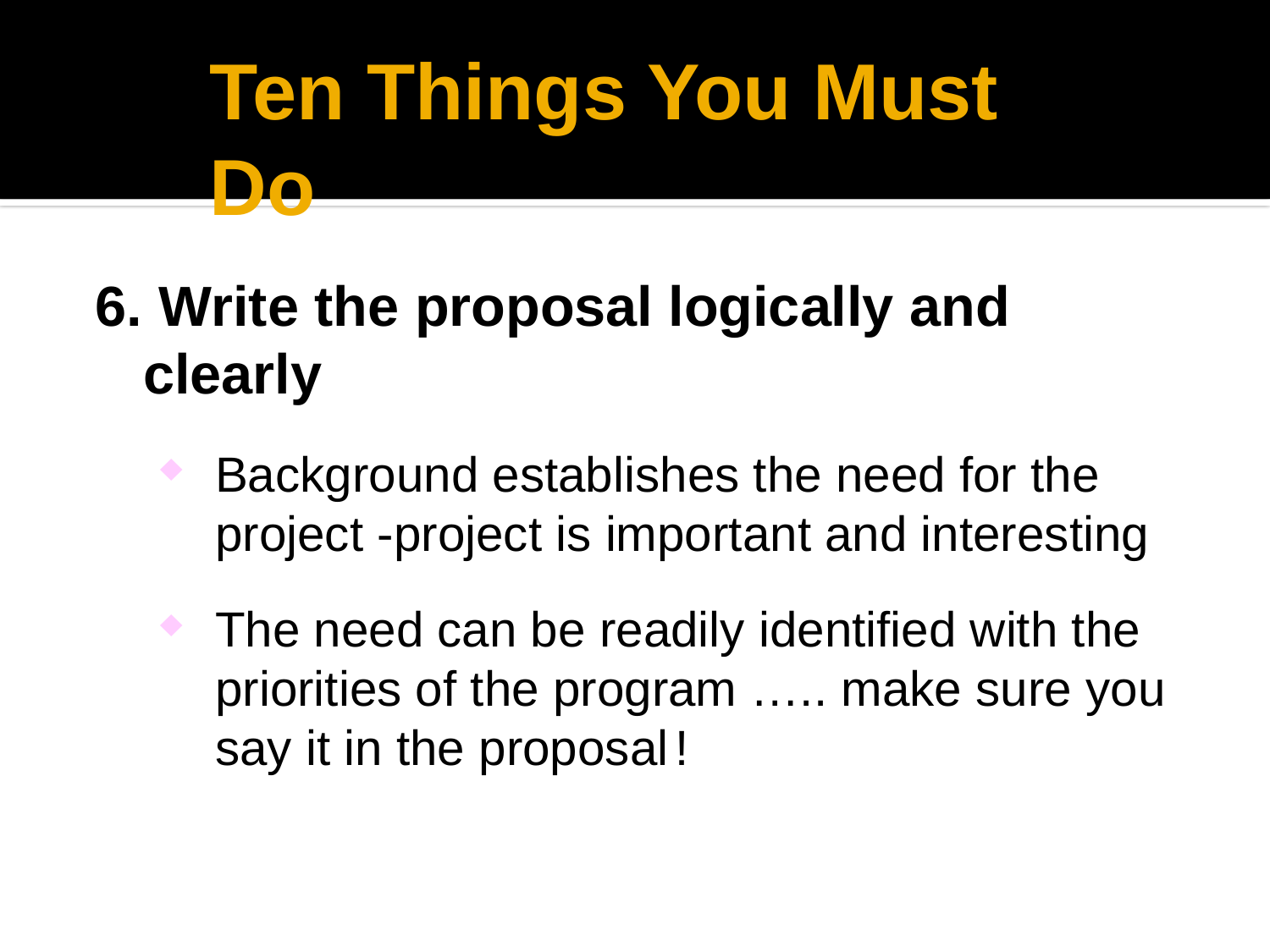

# Ten Things You Must Do
6.	 Write the proposal logically and clearly
Background establishes the need for the project -project is important and interesting
The need can be readily identified with the priorities of the program ….. make sure you say it in the proposal !